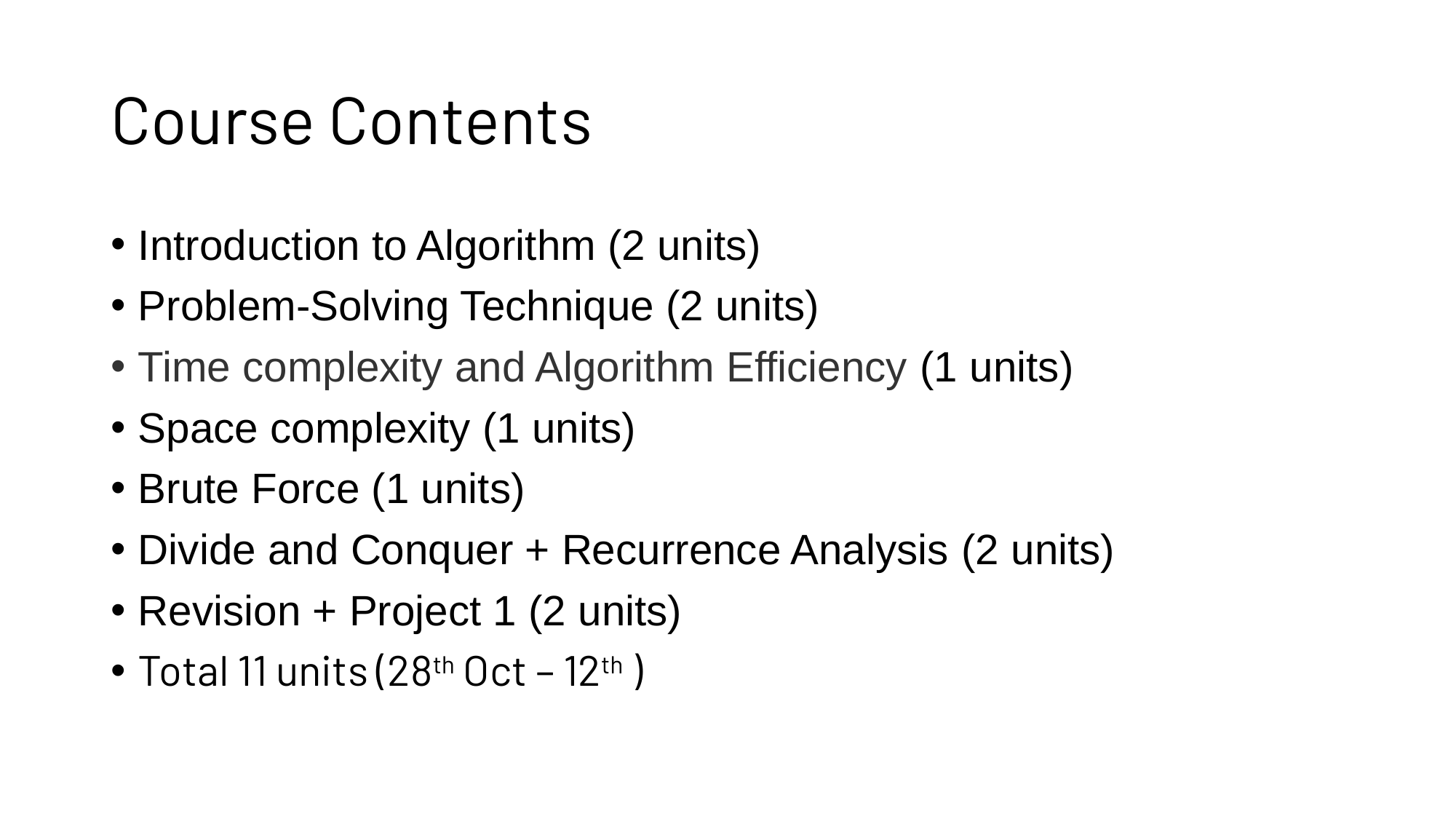

# Course Contents
Introduction to Algorithm (2 units)
Problem-Solving Technique (2 units)
Time complexity and Algorithm Efficiency (1 units)
Space complexity (1 units)
Brute Force (1 units)
Divide and Conquer + Recurrence Analysis (2 units)
Revision + Project 1 (2 units)
Total 11 units (28th Oct – 12th )